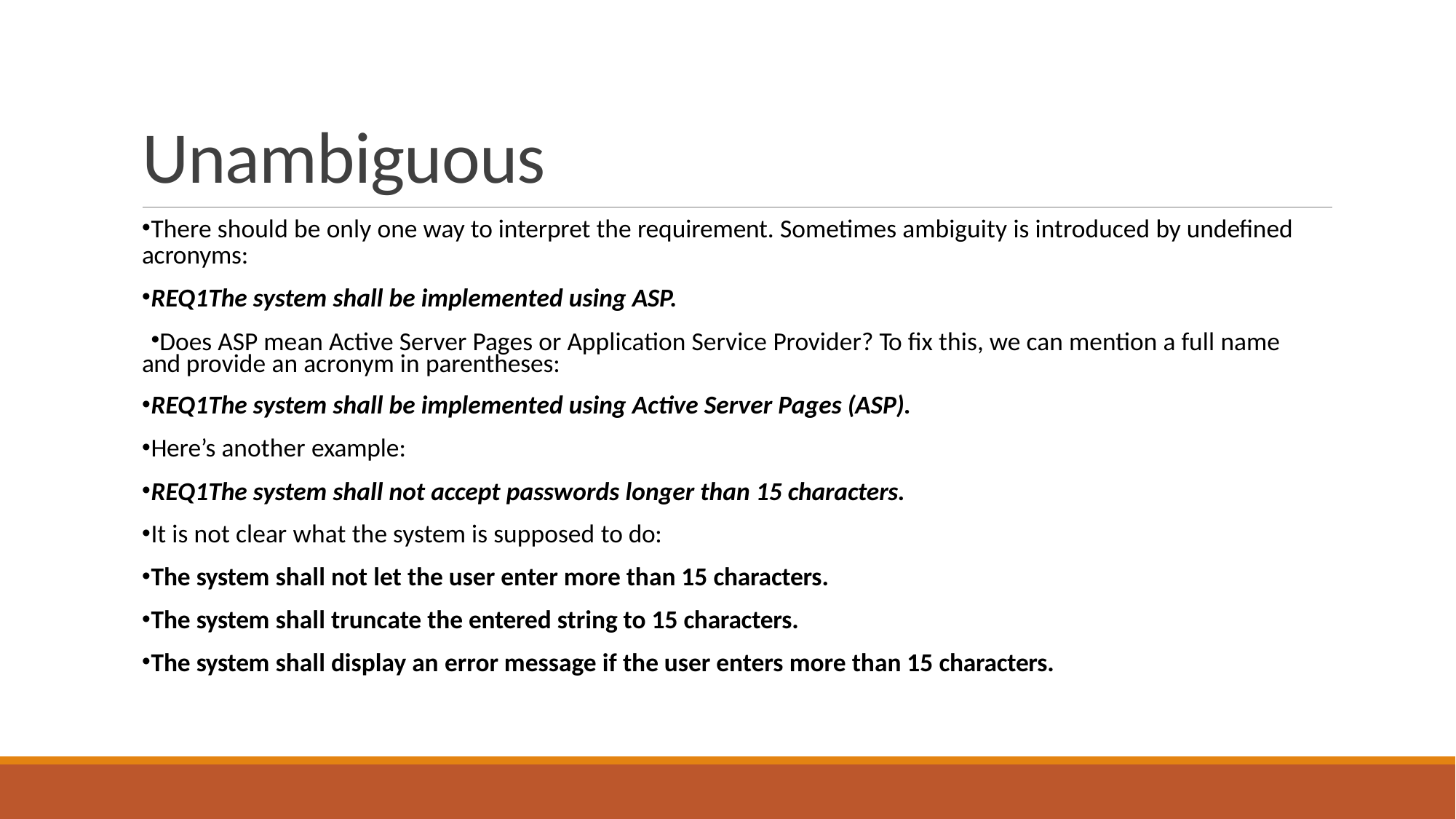

# Unambiguous
There should be only one way to interpret the requirement. Sometimes ambiguity is introduced by undefined
acronyms:
REQ1The system shall be implemented using ASP.
Does ASP mean Active Server Pages or Application Service Provider? To fix this, we can mention a full name and provide an acronym in parentheses:
REQ1The system shall be implemented using Active Server Pages (ASP).
Here’s another example:
REQ1The system shall not accept passwords longer than 15 characters.
It is not clear what the system is supposed to do:
The system shall not let the user enter more than 15 characters.
The system shall truncate the entered string to 15 characters.
The system shall display an error message if the user enters more than 15 characters.
21